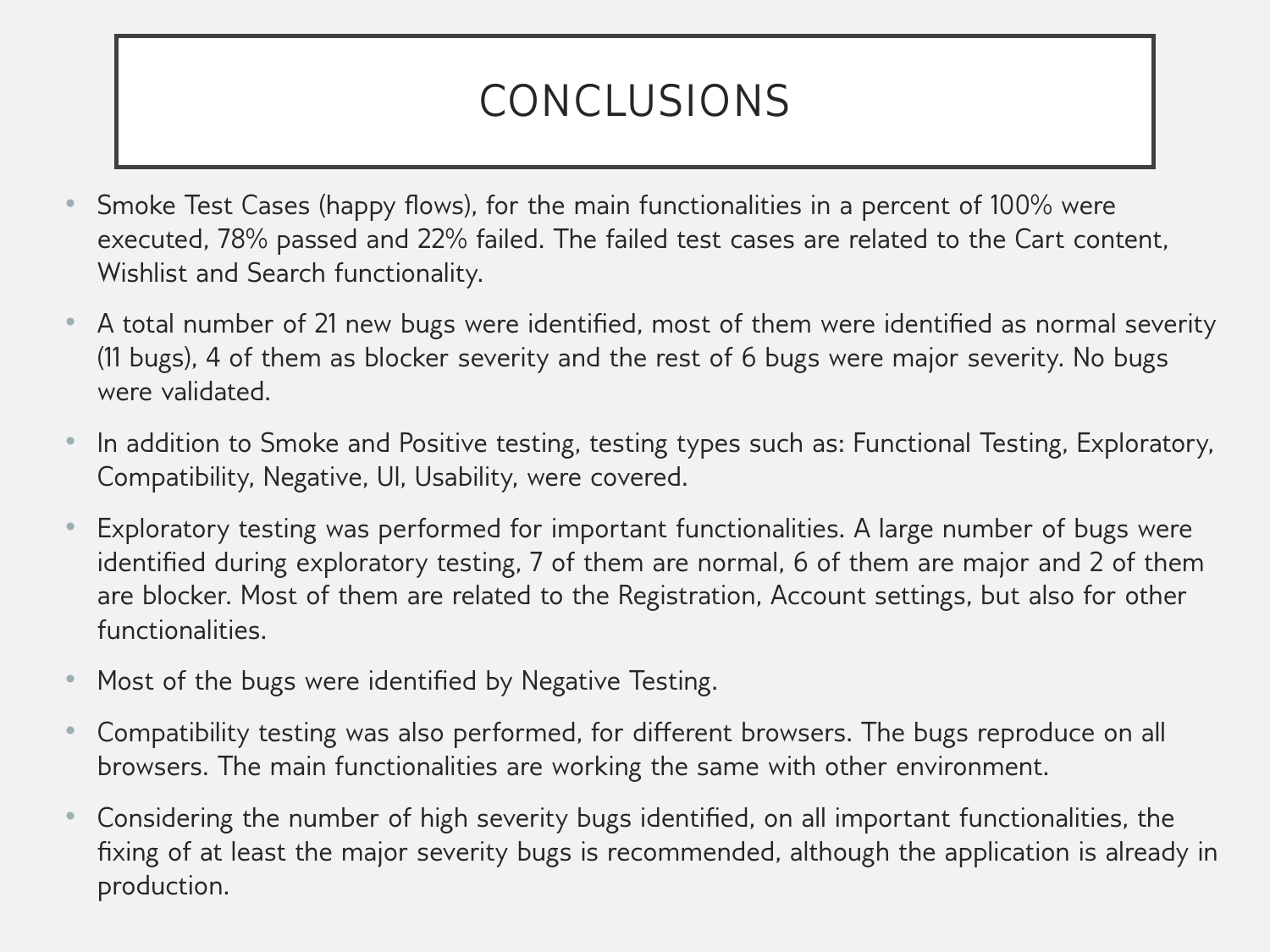

# CONCLUSIONS
Smoke Test Cases (happy flows), for the main functionalities in a percent of 100% were executed, 78% passed and 22% failed. The failed test cases are related to the Cart content,  Wishlist and Search functionality.
A total number of 21 new bugs were identified, most of them were identified as normal severity (11 bugs), 4 of them as blocker severity and the rest of 6 bugs were major severity. No bugs were validated.
In addition to Smoke and Positive testing, testing types such as: Functional Testing, Exploratory, Compatibility, Negative, UI, Usability, were covered.
Exploratory testing was performed for important functionalities. A large number of bugs were identified during exploratory testing, 7 of them are normal, 6 of them are major and 2 of them are blocker. Most of them are related to the Registration, Account settings, but also for other functionalities.
Most of the bugs were identified by Negative Testing.
Compatibility testing was also performed, for different browsers. The bugs reproduce on all browsers. The main functionalities are working the same with other environment.
Considering the number of high severity bugs identified, on all important functionalities, the fixing of at least the major severity bugs is recommended, although the application is already in production.